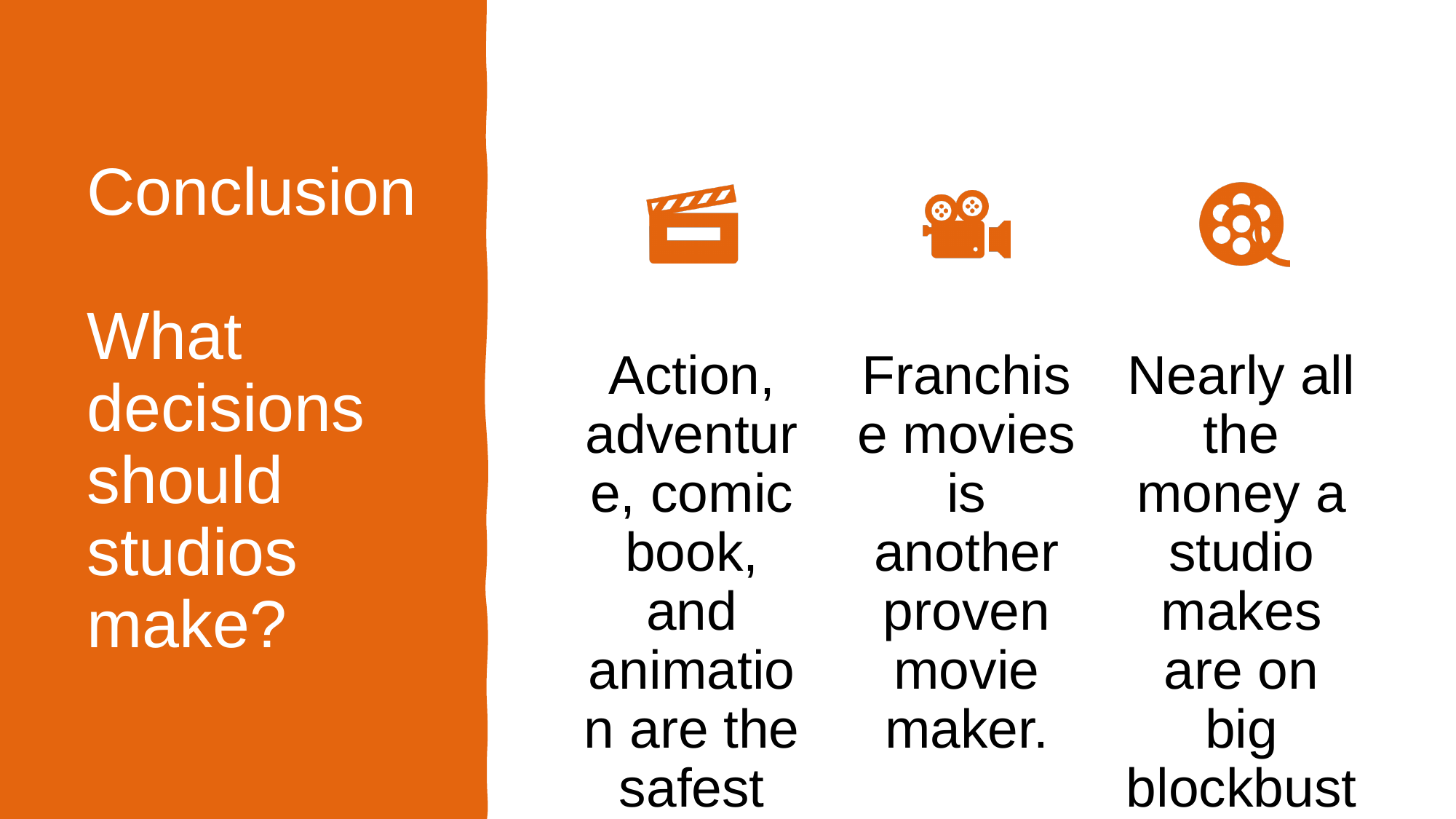

Action, adventure, comic book, and animation are the safest decisions to make.
Franchise movies is another proven movie maker.
Nearly all the money a studio makes are on big blockbusters expensive projects.
# Conclusion What decisions should studios make?